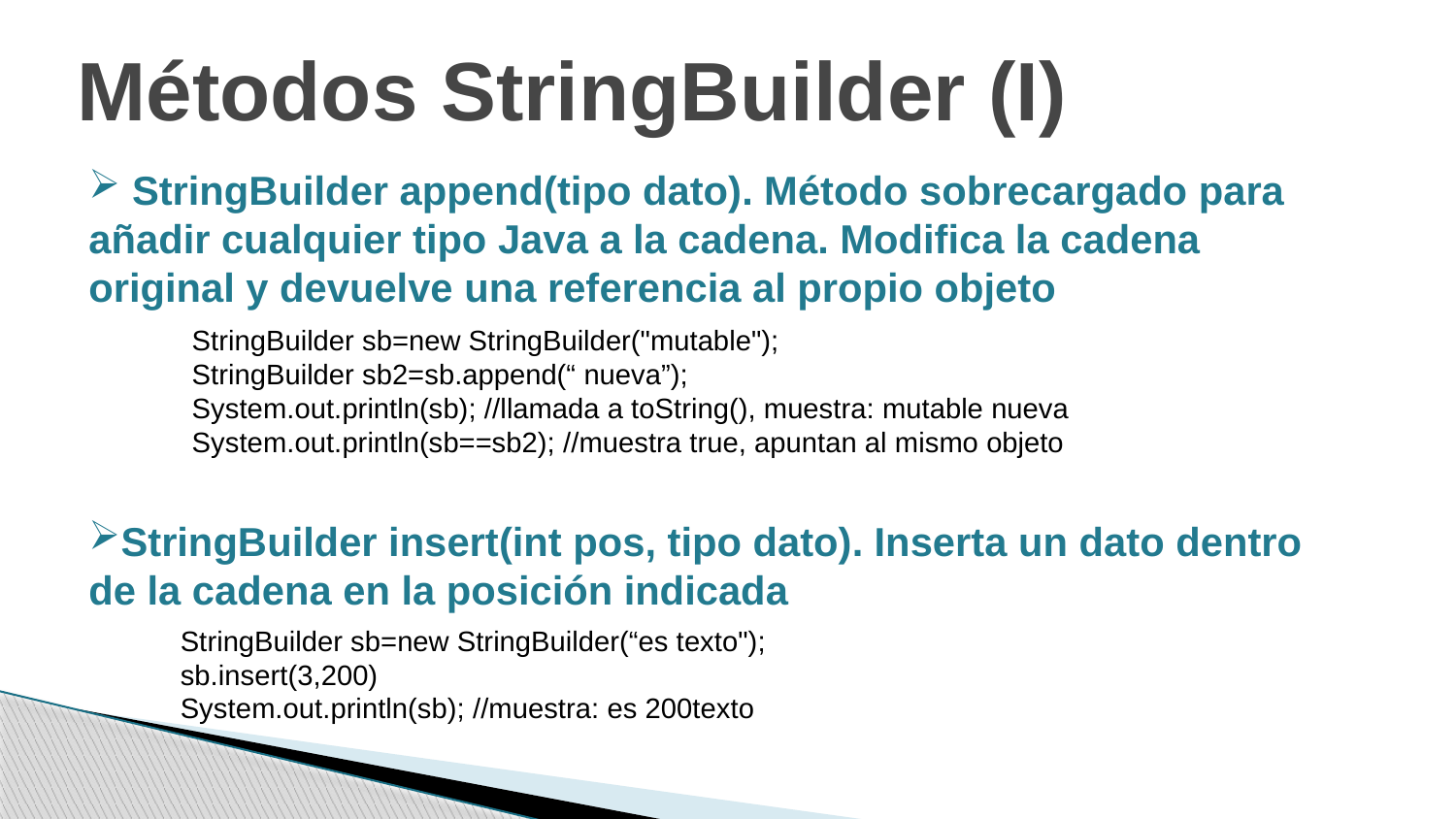

Métodos StringBuilder (I)
 StringBuilder append(tipo dato). Método sobrecargado para añadir cualquier tipo Java a la cadena. Modifica la cadena original y devuelve una referencia al propio objeto

StringBuilder insert(int pos, tipo dato). Inserta un dato dentro de la cadena en la posición indicada

StringBuilder sb=new StringBuilder("mutable");
StringBuilder sb2=sb.append(“ nueva”);
System.out.println(sb); //llamada a toString(), muestra: mutable nueva
System.out.println(sb==sb2); //muestra true, apuntan al mismo objeto

StringBuilder sb=new StringBuilder(“es texto");
sb.insert(3,200)
System.out.println(sb); //muestra: es 200texto